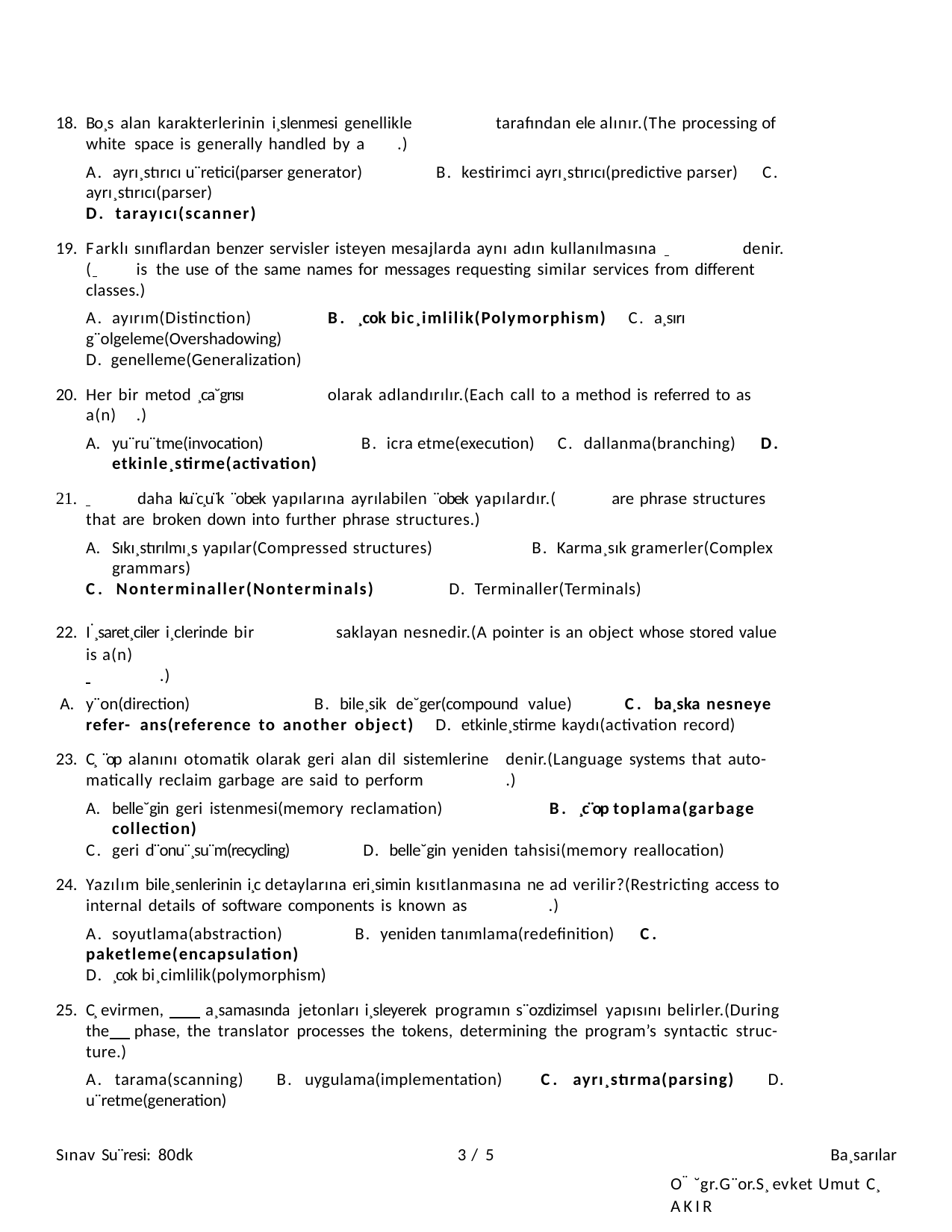

Bo¸s alan karakterlerinin i¸slenmesi genellikle	tarafından ele alınır.(The processing of white  space is generally handled by a	.)
A. ayrı¸stırıcı u¨retici(parser generator)	B. kestirimci ayrı¸stırıcı(predictive parser)	C. ayrı¸stırıcı(parser)
D. tarayıcı(scanner)
Farklı sınıflardan benzer servisler isteyen mesajlarda aynı adın kullanılmasına   	denir.( 	is  the use of the same names for messages requesting similar services from different classes.)
A. ayırım(Distinction)	B. ¸cok bic¸imlilik(Polymorphism)	C. a¸sırı g¨olgeleme(Overshadowing)
D. genelleme(Generalization)
Her bir metod ¸ca˘grısı	olarak adlandırılır.(Each call to a method is referred to as a(n)	.)
yu¨ru¨tme(invocation)	B. icra etme(execution)	C. dallanma(branching)	D. etkinle¸stirme(activation)
 	daha ku¨c¸u¨k ¨obek yapılarına ayrılabilen ¨obek yapılardır.(	are phrase structures that are  broken down into further phrase structures.)
Sıkı¸stırılmı¸s yapılar(Compressed structures)	B. Karma¸sık gramerler(Complex grammars)
C. Nonterminaller(Nonterminals)	D. Terminaller(Terminals)
I˙¸saret¸ciler i¸clerinde bir	saklayan nesnedir.(A pointer is an object whose stored value is a(n)
 	.)
y¨on(direction)	B. bile¸sik de˘ger(compound value)	C. ba¸ska nesneye refer-  ans(reference to another object)	D. etkinle¸stirme kaydı(activation record)
C¸ ¨op alanını otomatik olarak geri alan dil sistemlerine	denir.(Language systems that auto-  matically reclaim garbage are said to perform	.)
belle˘gin geri istenmesi(memory reclamation)	B. ¸c¨op toplama(garbage collection)
C. geri d¨onu¨¸su¨m(recycling)	D. belle˘gin yeniden tahsisi(memory reallocation)
Yazılım bile¸senlerinin i¸c detaylarına eri¸simin kısıtlanmasına ne ad verilir?(Restricting access to  internal details of software components is known as	.)
A. soyutlama(abstraction)	B. yeniden tanımlama(redefinition)	C. paketleme(encapsulation)
D. ¸cok bi¸cimlilik(polymorphism)
C¸ evirmen,        a¸samasında jetonları i¸sleyerek programın s¨ozdizimsel yapısını belirler.(During  the   phase, the translator processes the tokens, determining the program’s syntactic struc-  ture.)
A. tarama(scanning)    B. uygulama(implementation)     C. ayrı¸stırma(parsing)    D. u¨retme(generation)
Sınav Su¨resi: 80dk
3 / 5
Ba¸sarılar
O¨ ˘gr.G¨or.S¸evket Umut C¸ AKIR